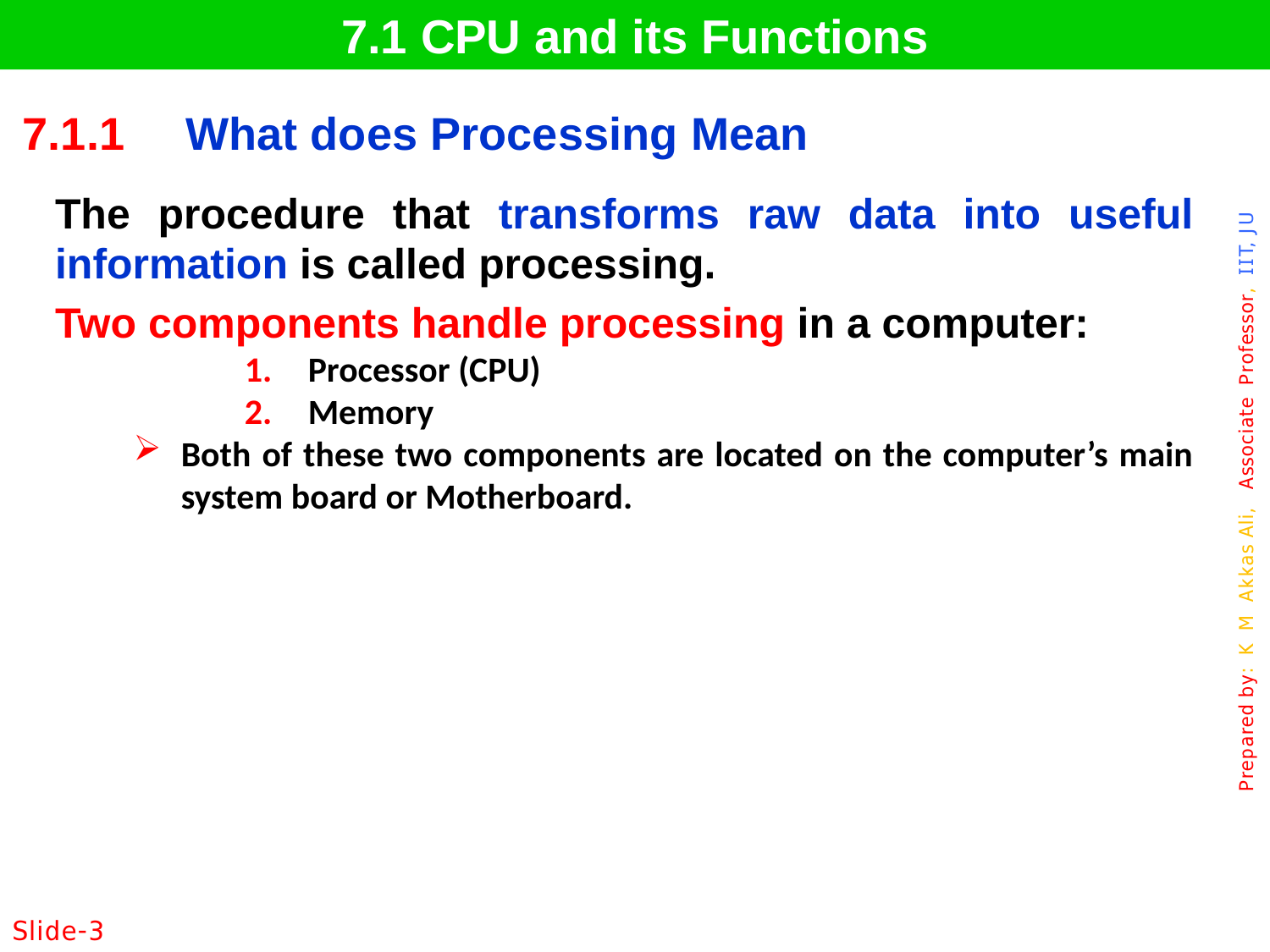

7.1 CPU and its Functions
| 7.1.1 | What does Processing Mean |
| --- | --- |
The procedure that transforms raw data into useful information is called processing.
Two components handle processing in a computer:
Processor (CPU)
Memory
Both of these two components are located on the computer’s main system board or Motherboard.

Slide-3